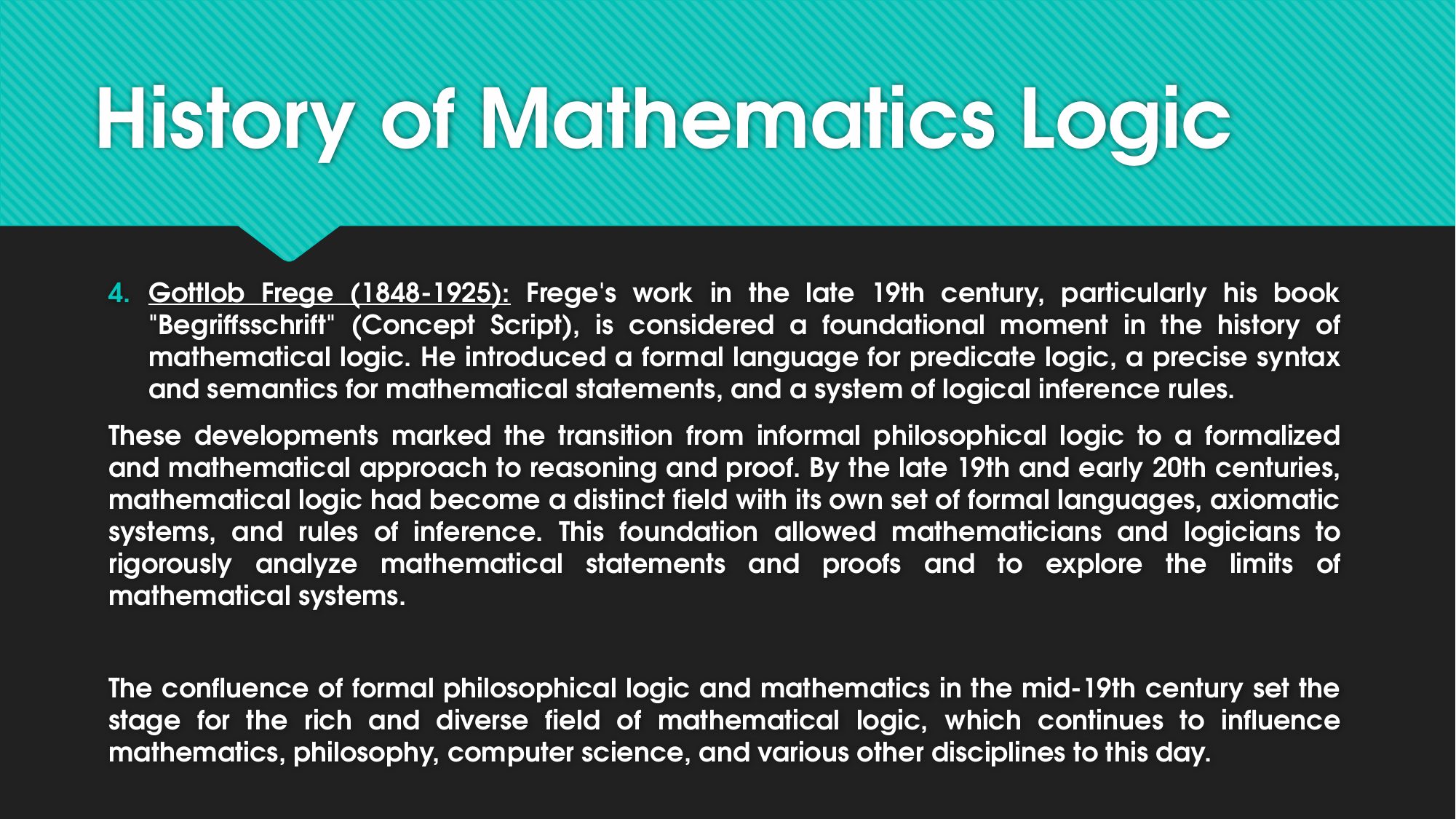

# History of Mathematics Logic
Gottlob Frege (1848-1925): Frege's work in the late 19th century, particularly his book "Begriffsschrift" (Concept Script), is considered a foundational moment in the history of mathematical logic. He introduced a formal language for predicate logic, a precise syntax and semantics for mathematical statements, and a system of logical inference rules.
These developments marked the transition from informal philosophical logic to a formalized and mathematical approach to reasoning and proof. By the late 19th and early 20th centuries, mathematical logic had become a distinct field with its own set of formal languages, axiomatic systems, and rules of inference. This foundation allowed mathematicians and logicians to rigorously analyze mathematical statements and proofs and to explore the limits of mathematical systems.

The confluence of formal philosophical logic and mathematics in the mid-19th century set the stage for the rich and diverse field of mathematical logic, which continues to influence mathematics, philosophy, computer science, and various other disciplines to this day.